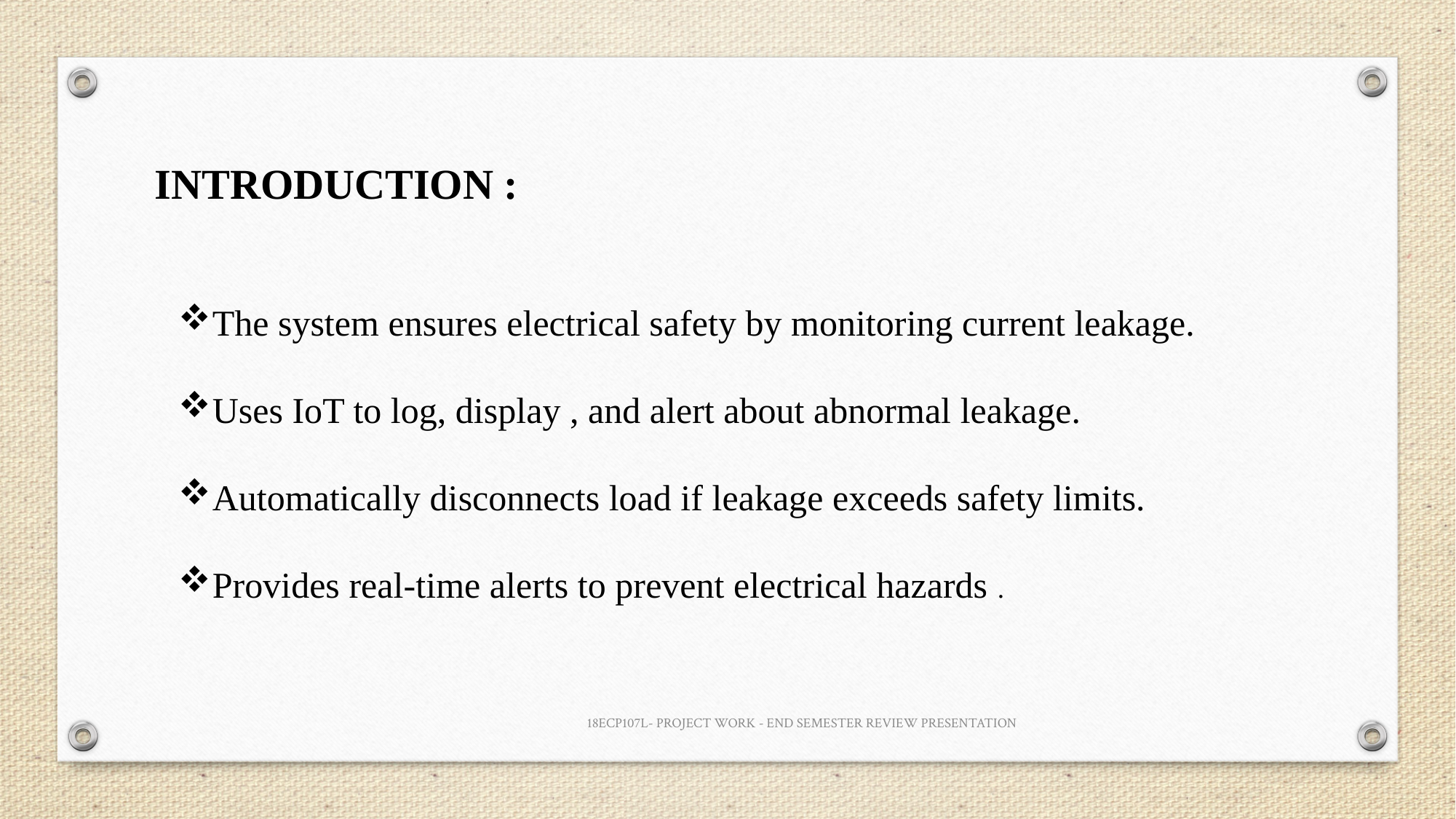

INTRODUCTION :
The system ensures electrical safety by monitoring current leakage.
Uses IoT to log, display , and alert about abnormal leakage.
Automatically disconnects load if leakage exceeds safety limits.
Provides real-time alerts to prevent electrical hazards .

18ECP107L- PROJECT WORK - END SEMESTER REVIEW PRESENTATION